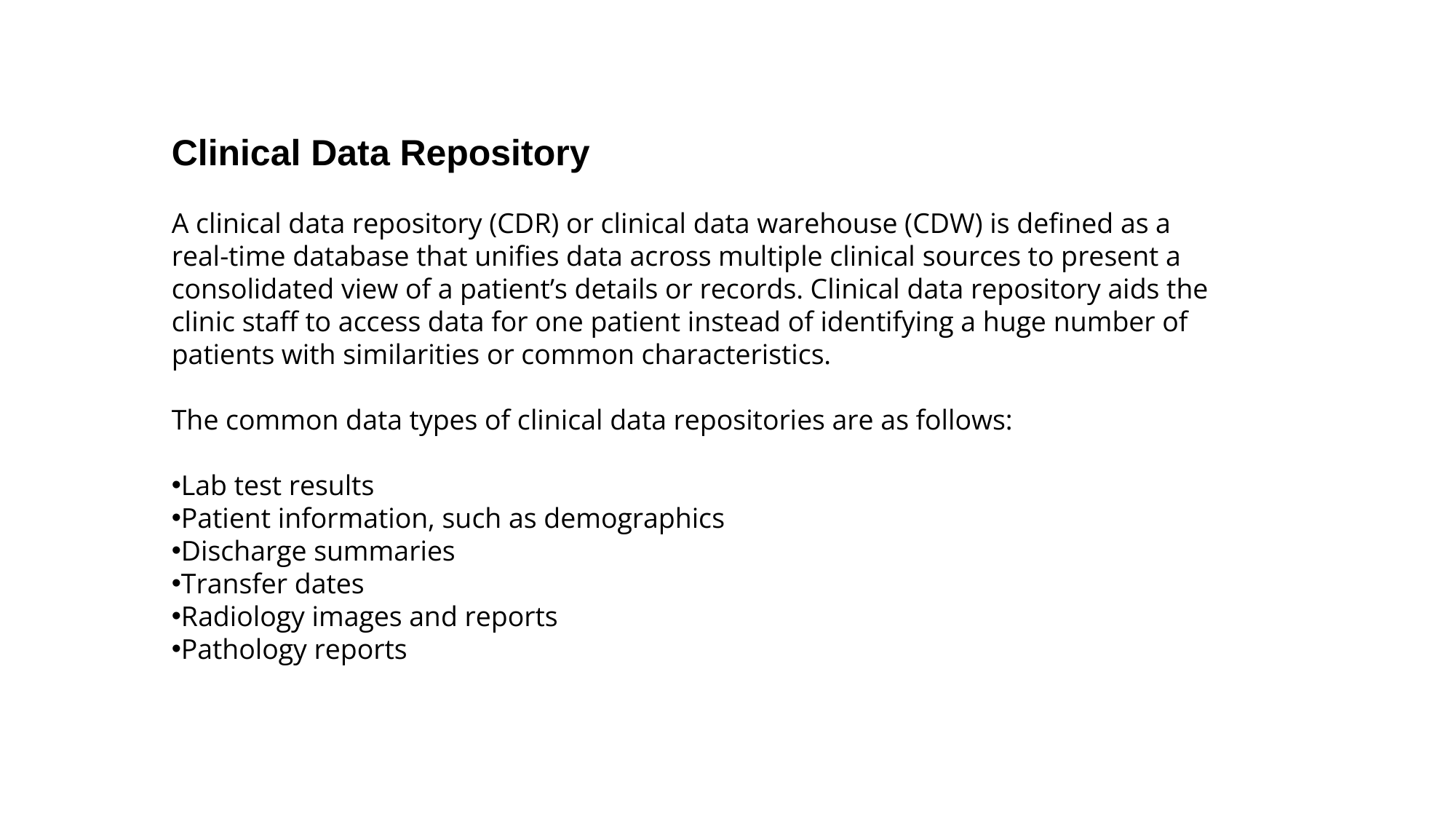

Clinical Data Repository

A clinical data repository (CDR) or clinical data warehouse (CDW) is defined as a real-time database that unifies data across multiple clinical sources to present a consolidated view of a patient’s details or records. Clinical data repository aids the clinic staff to access data for one patient instead of identifying a huge number of patients with similarities or common characteristics.

The common data types of clinical data repositories are as follows:

Lab test results
Patient information, such as demographics
Discharge summaries
Transfer dates
Radiology images and reports
Pathology reports